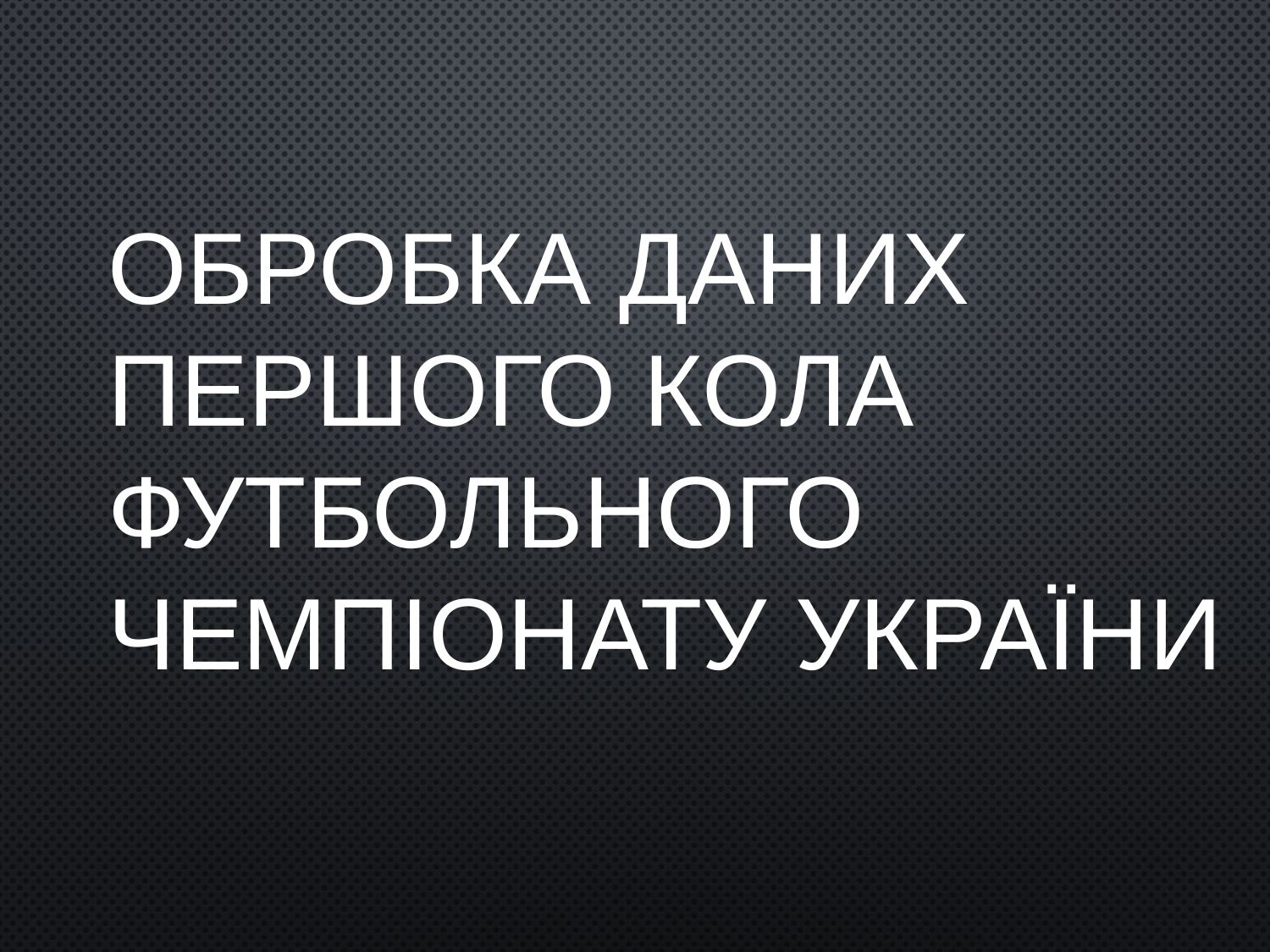

Обробка даних першого кола футбольного чемпіонату України